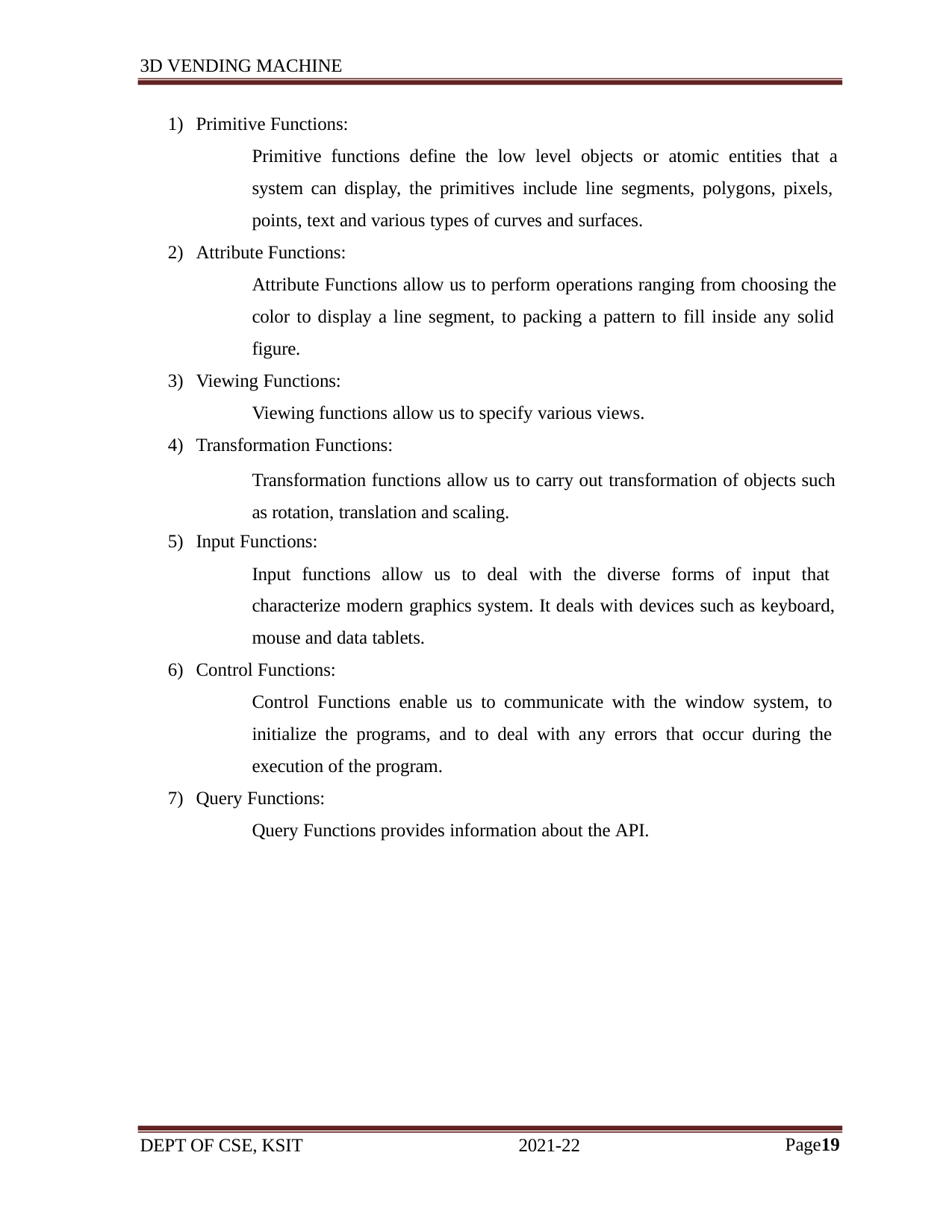

3D VENDING MACHINE

Primitive Functions:
Primitive functions define the low level objects or  atomic entities that a
system can display, the primitives include line segments, polygons, pixels,  points, text and various types of curves and surfaces.
Attribute Functions:
Attribute Functions allow us to perform operations ranging from choosing the
color to display a line segment, to packing a pattern to fill inside any solid  figure.
Viewing Functions:
Viewing functions allow us to specify various views.
Transformation Functions:
Transformation functions allow us to carry out transformation of objects such  as rotation, translation and scaling.
Input Functions:
Input functions allow us to deal with the diverse forms of input that  characterize modern graphics system. It deals with devices such as keyboard,  mouse and data tablets.
Control Functions:
Control Functions enable us to communicate with the window system, to  initialize the programs, and to deal with any errors that occur during the  execution of the program.
Query Functions:
Query Functions provides information about the API.

DEPT OF CSE, KSIT
2021-22
Page19